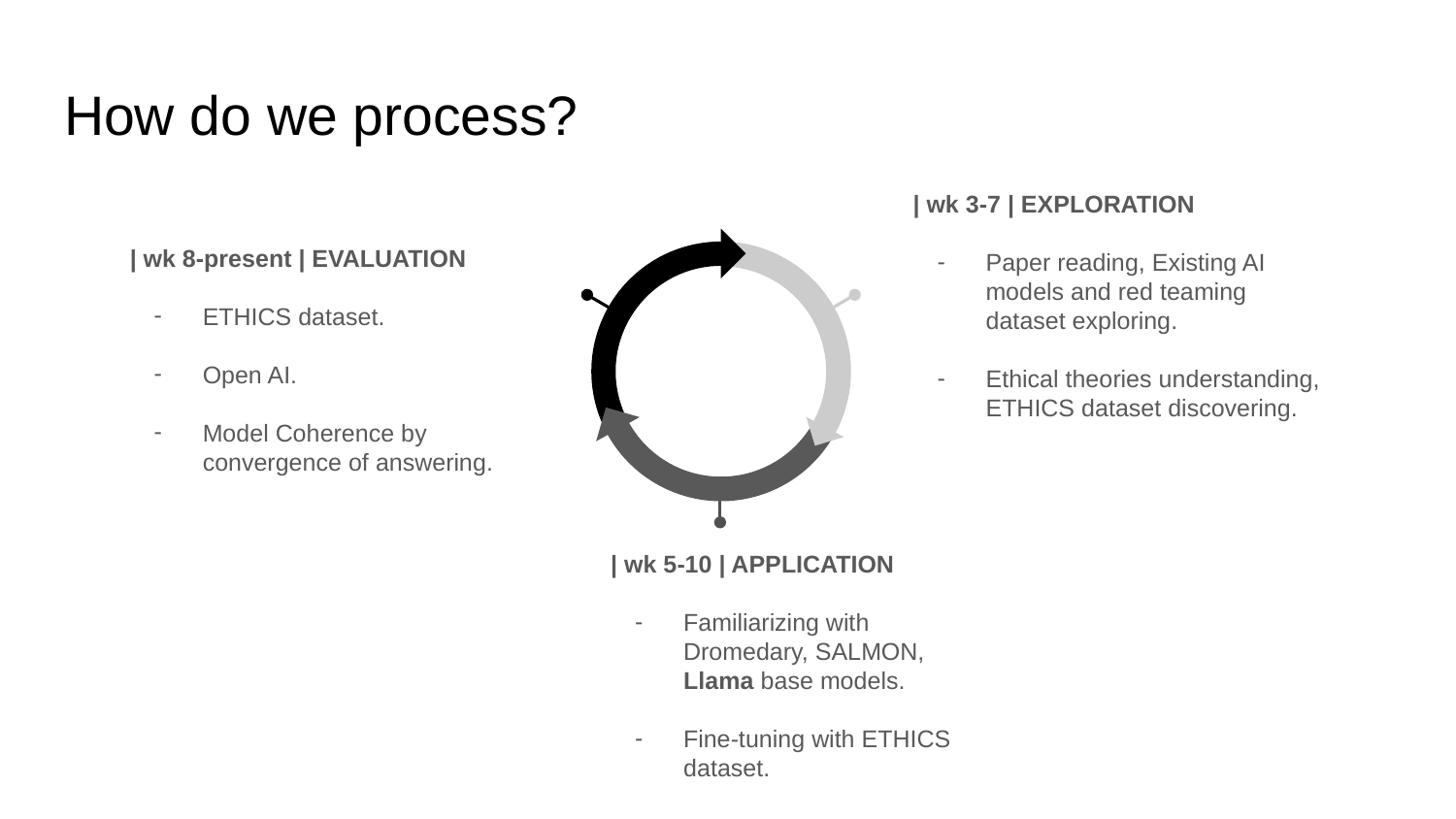

# How do we process?
| wk 3-7 | EXPLORATION

Paper reading, Existing AI models and red teaming dataset exploring.

Ethical theories understanding, ETHICS dataset discovering.
| wk 8-present | EVALUATION

ETHICS dataset.

Open AI.

Model Coherence by convergence of answering.

| wk 5-10 | APPLICATION

Familiarizing with Dromedary, SALMON, Llama base models.

Fine-tuning with ETHICS dataset.